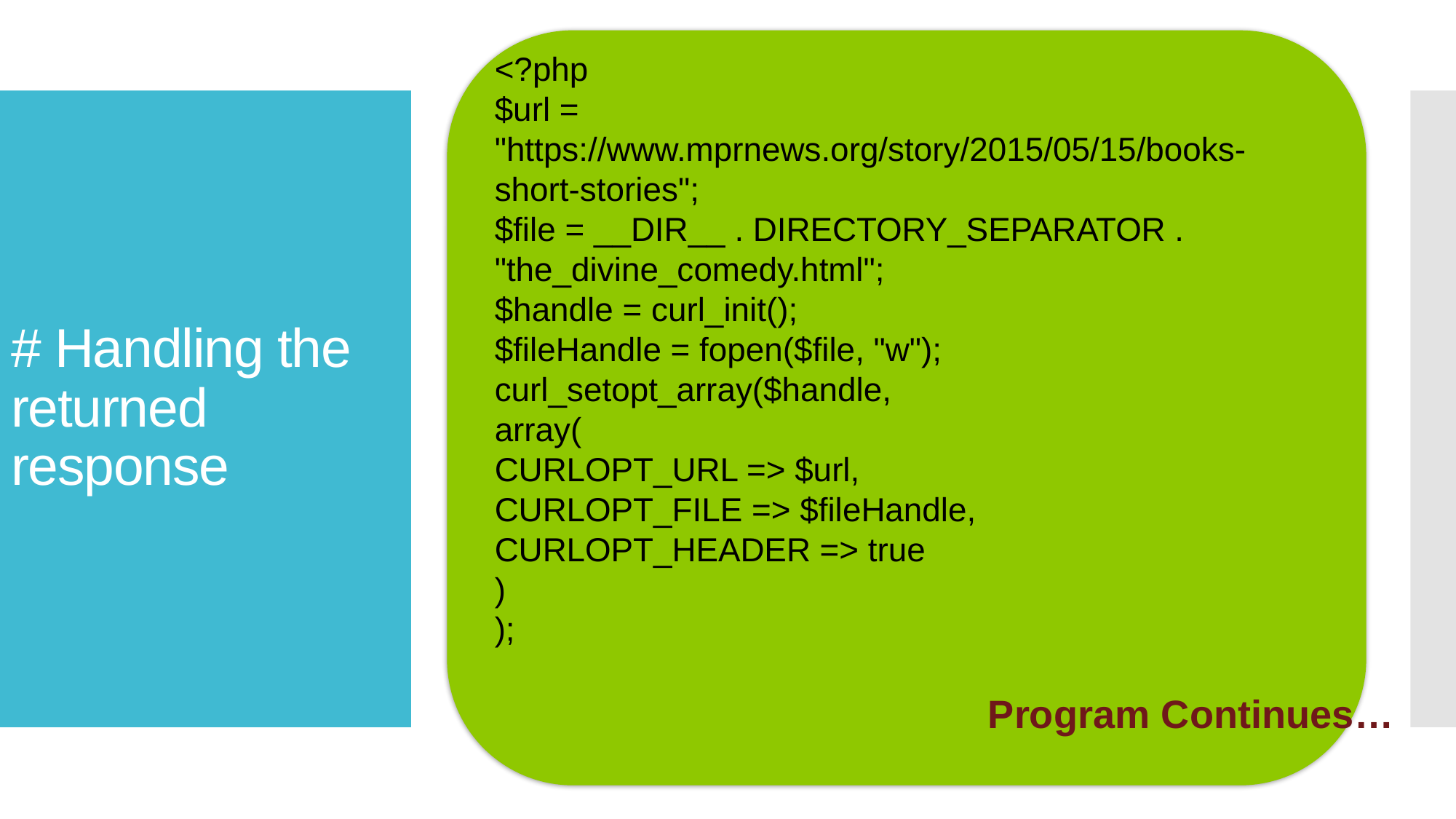

<?php
$url = "https://www.mprnews.org/story/2015/05/15/books-short-stories";
$file = __DIR__ . DIRECTORY_SEPARATOR . "the_divine_comedy.html";
$handle = curl_init();
$fileHandle = fopen($file, "w");
curl_setopt_array($handle,
array(
CURLOPT_URL => $url,
CURLOPT_FILE => $fileHandle,
CURLOPT_HEADER => true
)
);

# # Handling the returned response

Program Continues…